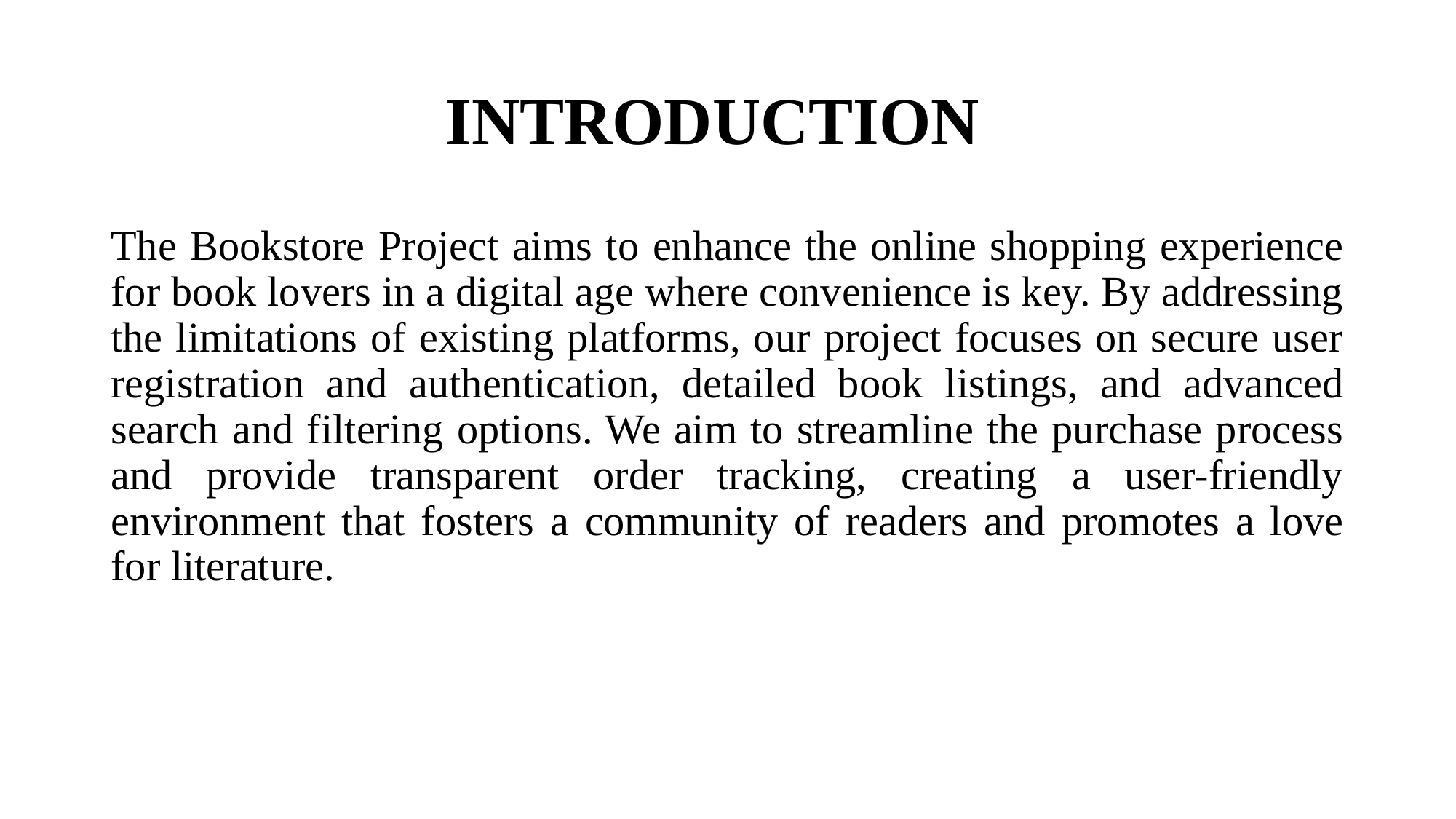

# INTRODUCTION
The Bookstore Project aims to enhance the online shopping experience for book lovers in a digital age where convenience is key. By addressing the limitations of existing platforms, our project focuses on secure user registration and authentication, detailed book listings, and advanced search and filtering options. We aim to streamline the purchase process and provide transparent order tracking, creating a user-friendly environment that fosters a community of readers and promotes a love for literature.